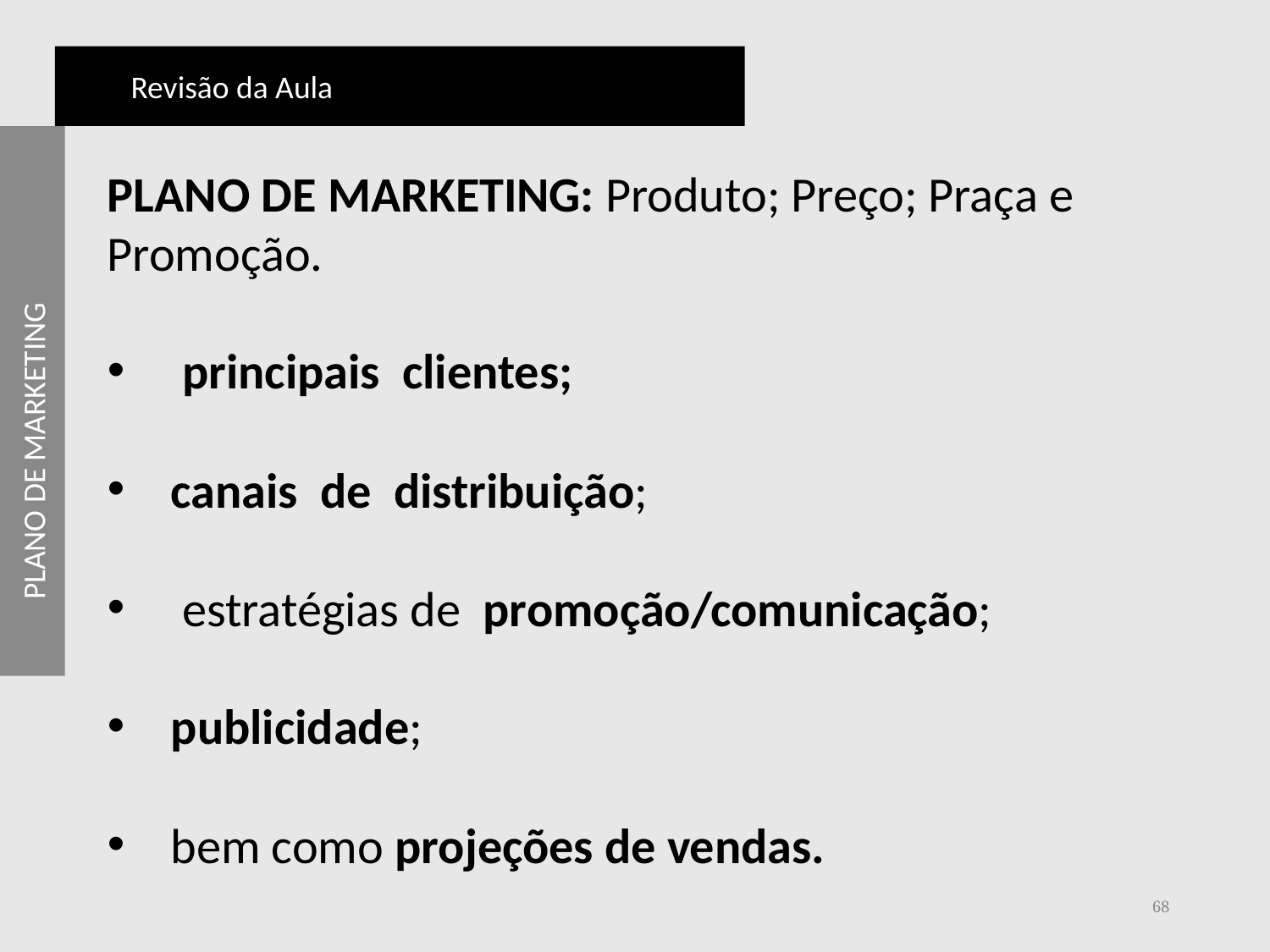

Revisão da Aula
PLANO DE MARKETING
PLANO DE MARKETING: Produto; Preço; Praça e Promoção.

 principais  clientes;

canais  de  distribuição;

 estratégias de  promoção/comunicação;

publicidade;

bem como projeções de vendas.
68